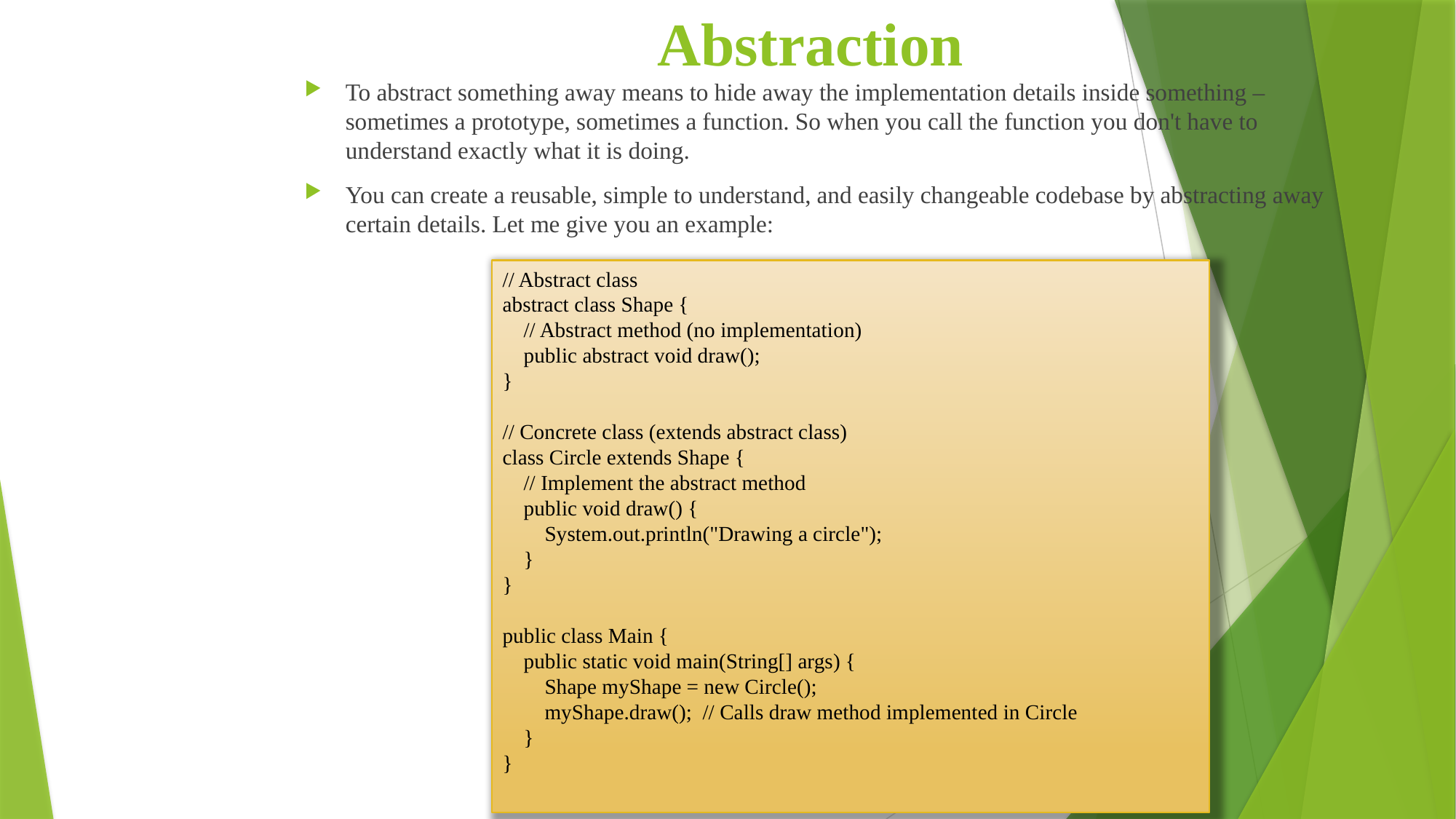

# Abstraction
To abstract something away means to hide away the implementation details inside something – sometimes a prototype, sometimes a function. So when you call the function you don't have to understand exactly what it is doing.
You can create a reusable, simple to understand, and easily changeable codebase by abstracting away certain details. Let me give you an example:

// Abstract class
abstract class Shape {
    // Abstract method (no implementation)
    public abstract void draw();
}

// Concrete class (extends abstract class)
class Circle extends Shape {
    // Implement the abstract method
    public void draw() {
        System.out.println("Drawing a circle");
    }
}

public class Main {
    public static void main(String[] args) {
        Shape myShape = new Circle();
        myShape.draw();  // Calls draw method implemented in Circle
    }
}